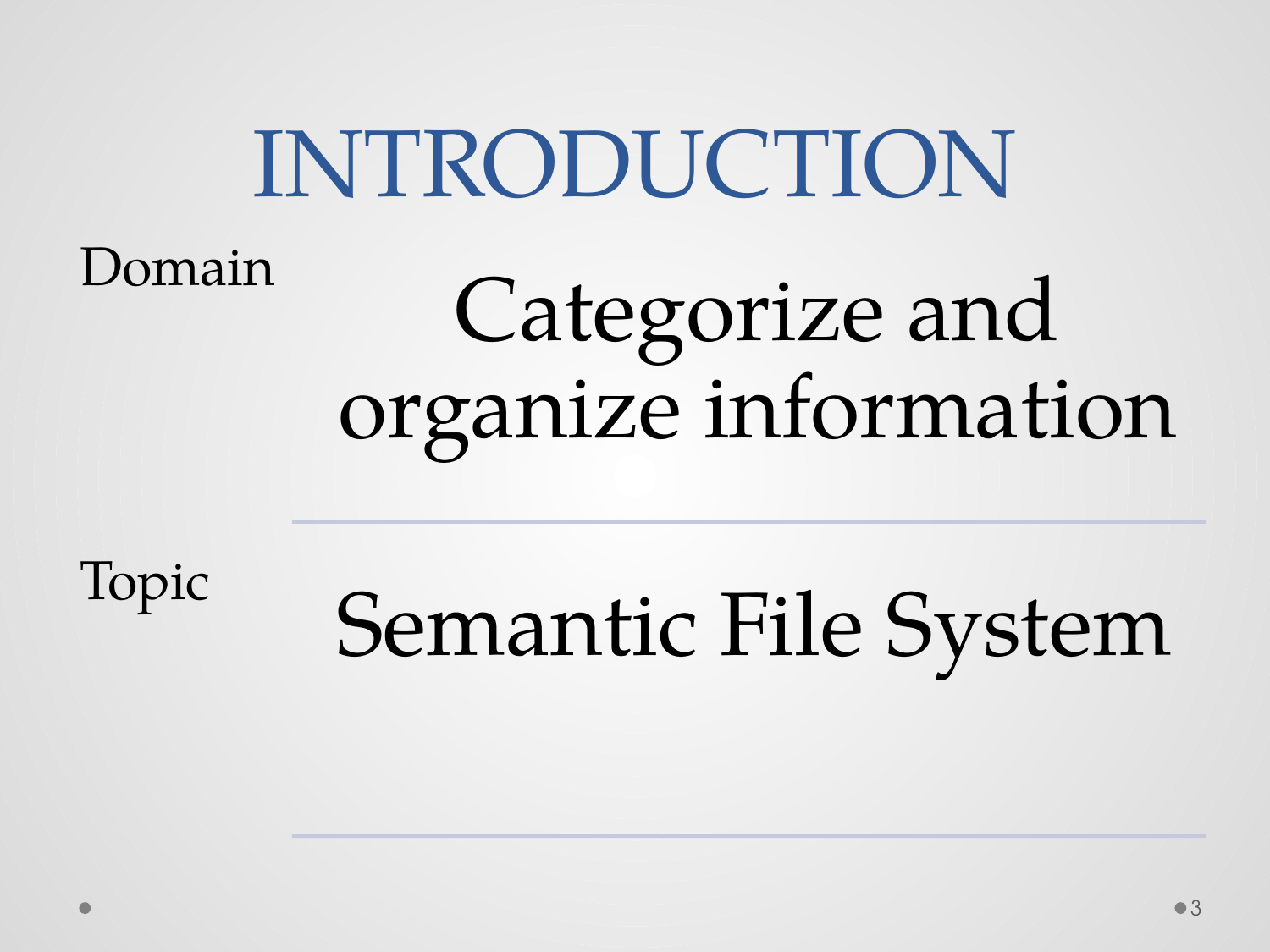

# INTRODUCTION
Domain
Categorize and organize information
Topic
Semantic File System
3